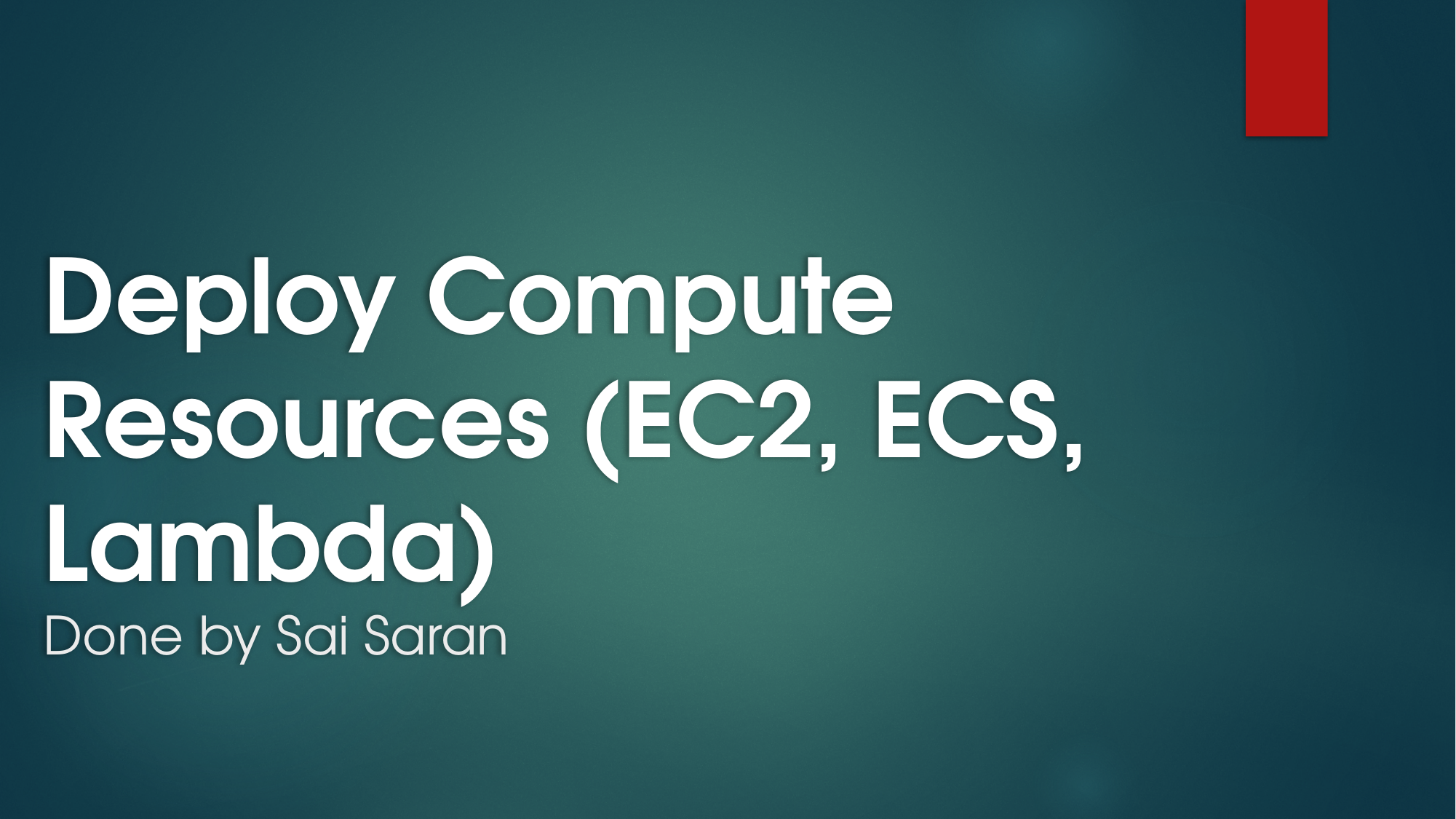

# Deploy Compute Resources (EC2, ECS, Lambda) Done by Sai Saran